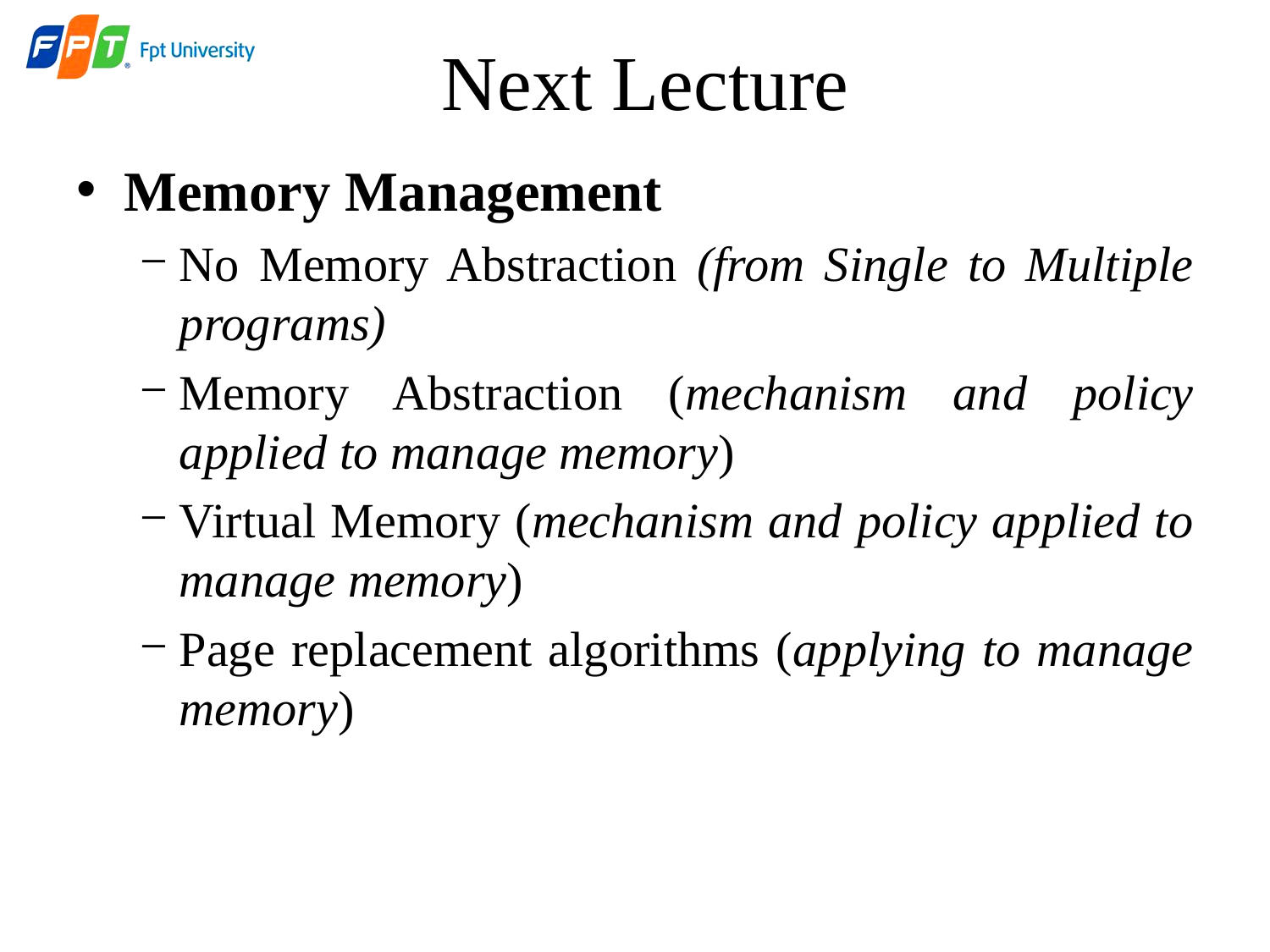

# Next Lecture
Memory Management
No Memory Abstraction (from Single to Multiple programs)
Memory Abstraction (mechanism and policy applied to manage memory)
Virtual Memory (mechanism and policy applied to manage memory)
Page replacement algorithms (applying to manage memory)